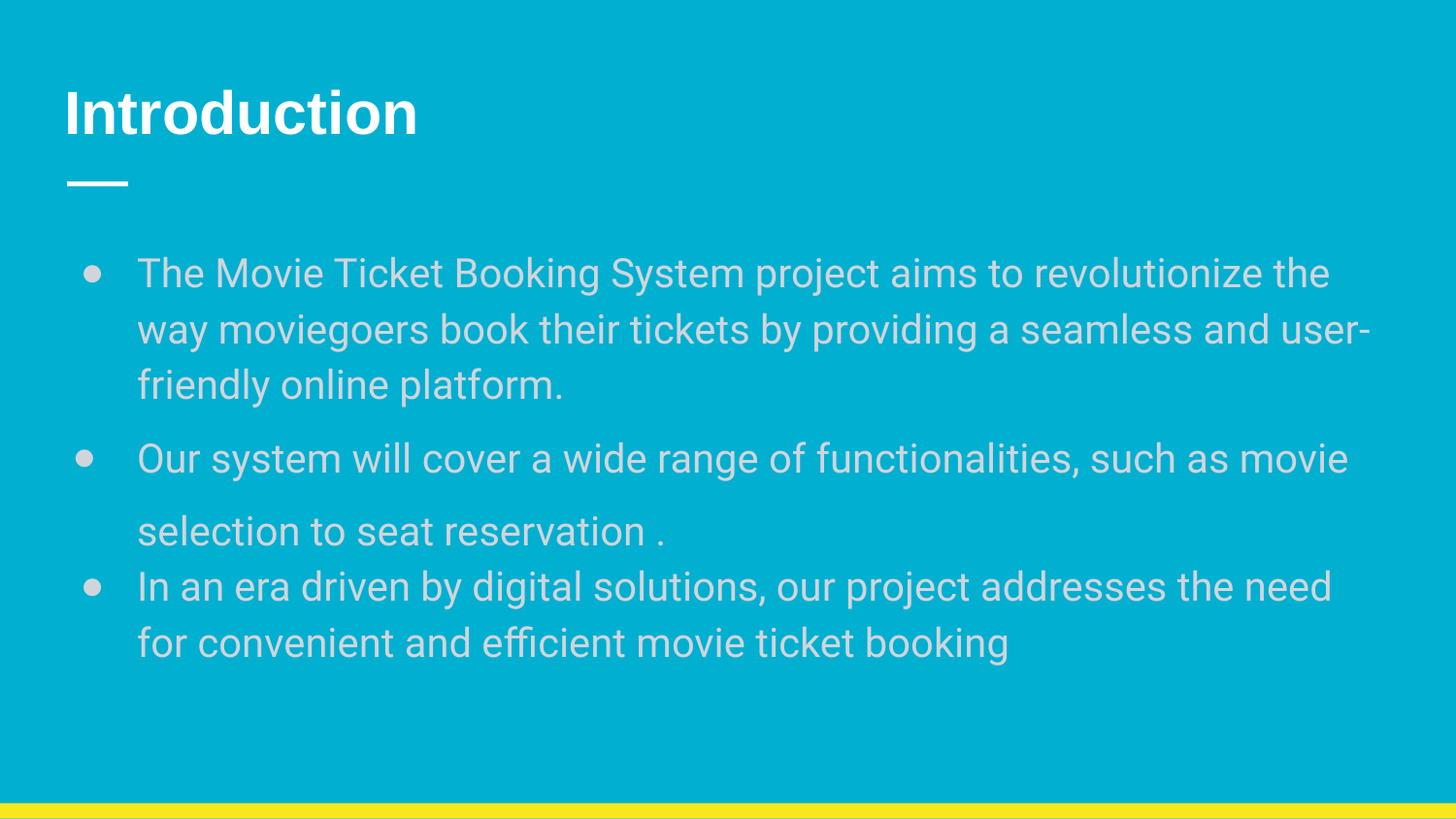

# Introduction
The Movie Ticket Booking System project aims to revolutionize the way moviegoers book their tickets by providing a seamless and user-friendly online platform.
Our system will cover a wide range of functionalities, such as movie selection to seat reservation .
In an era driven by digital solutions, our project addresses the need for convenient and efficient movie ticket booking